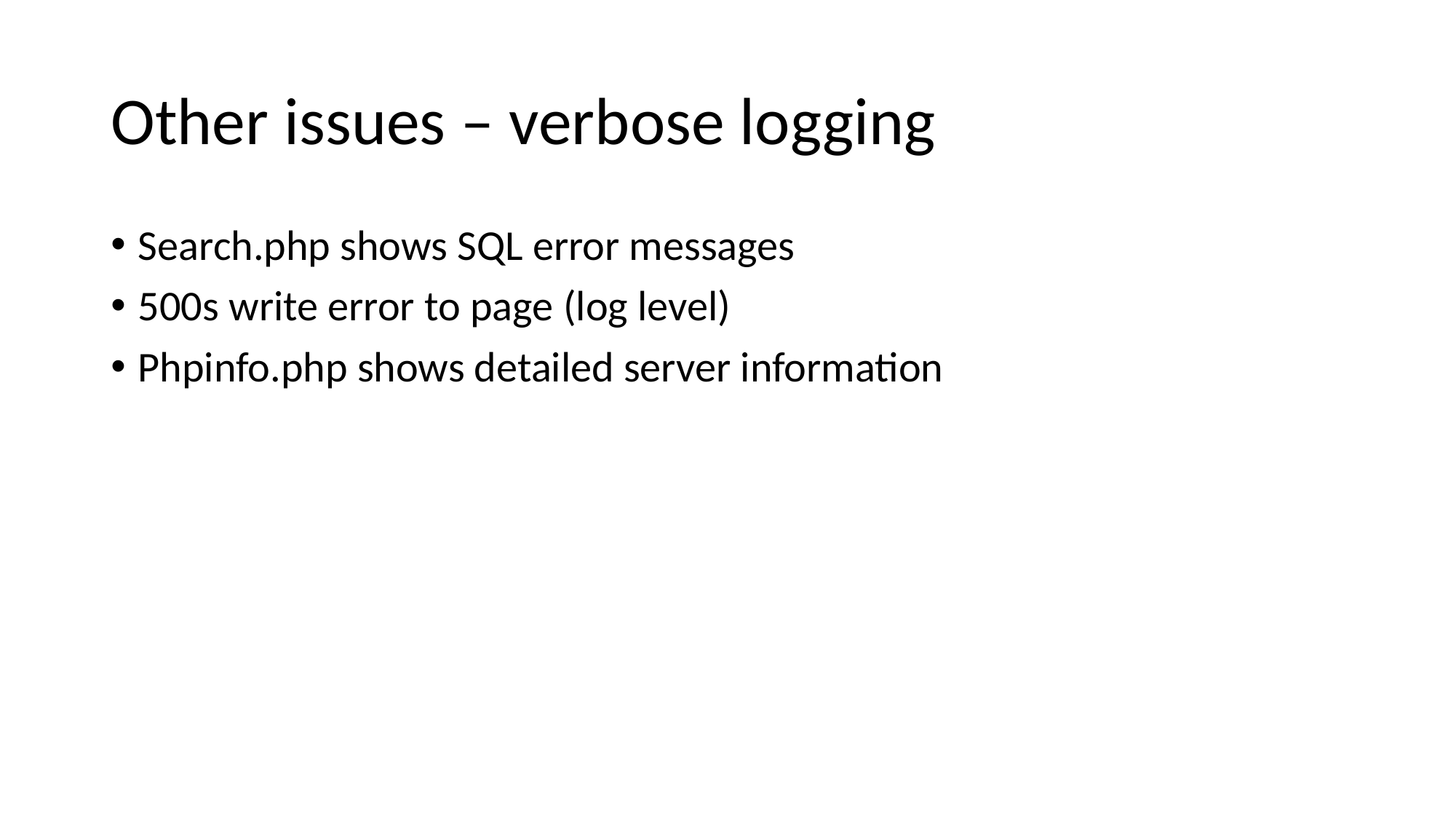

# Other issues – verbose logging
Search.php shows SQL error messages
500s write error to page (log level)
Phpinfo.php shows detailed server information